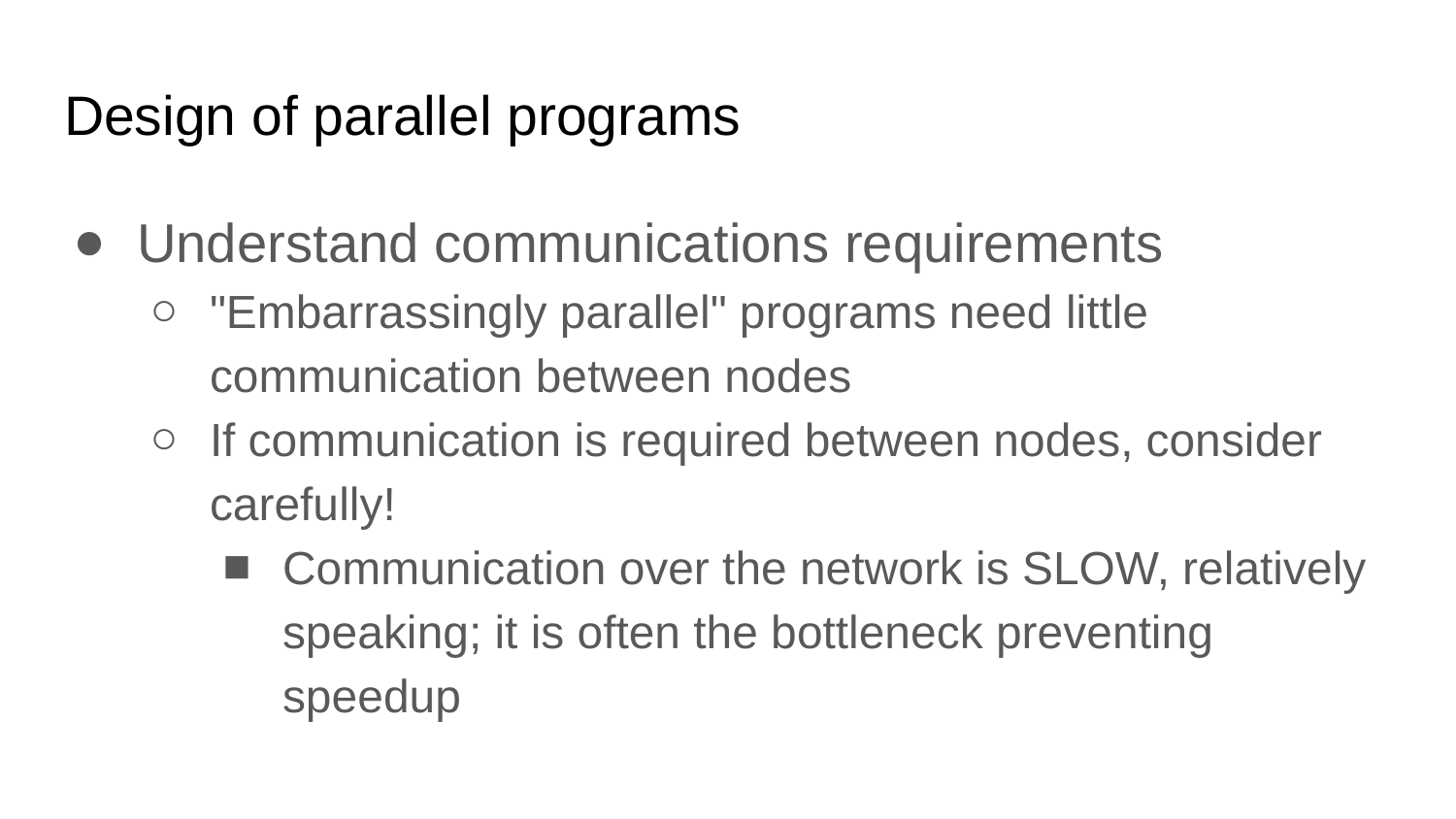

# Design of parallel programs
Understand communications requirements
"Embarrassingly parallel" programs need little communication between nodes
If communication is required between nodes, consider carefully!
Communication over the network is SLOW, relatively speaking; it is often the bottleneck preventing speedup